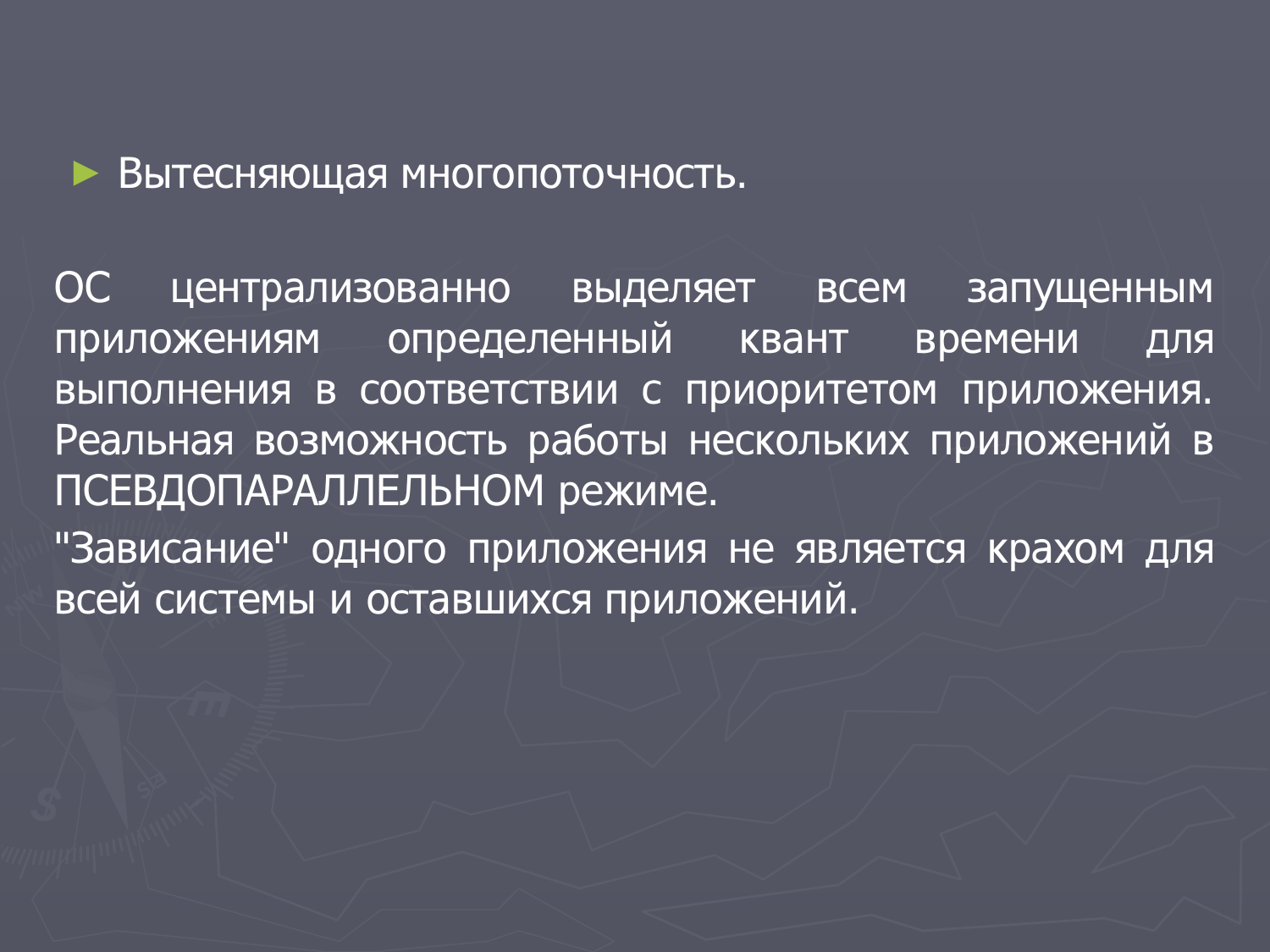

Вытесняющая многопоточность.

ОС централизованно выделяет всем запущенным приложениям определенный квант времени для выполнения в соответствии с приоритетом приложения. Реальная возможность работы нескольких приложений в ПСЕВДОПАРАЛЛЕЛЬНОМ режиме.
"Зависание" одного приложения не является крахом для всей системы и оставшихся приложений.